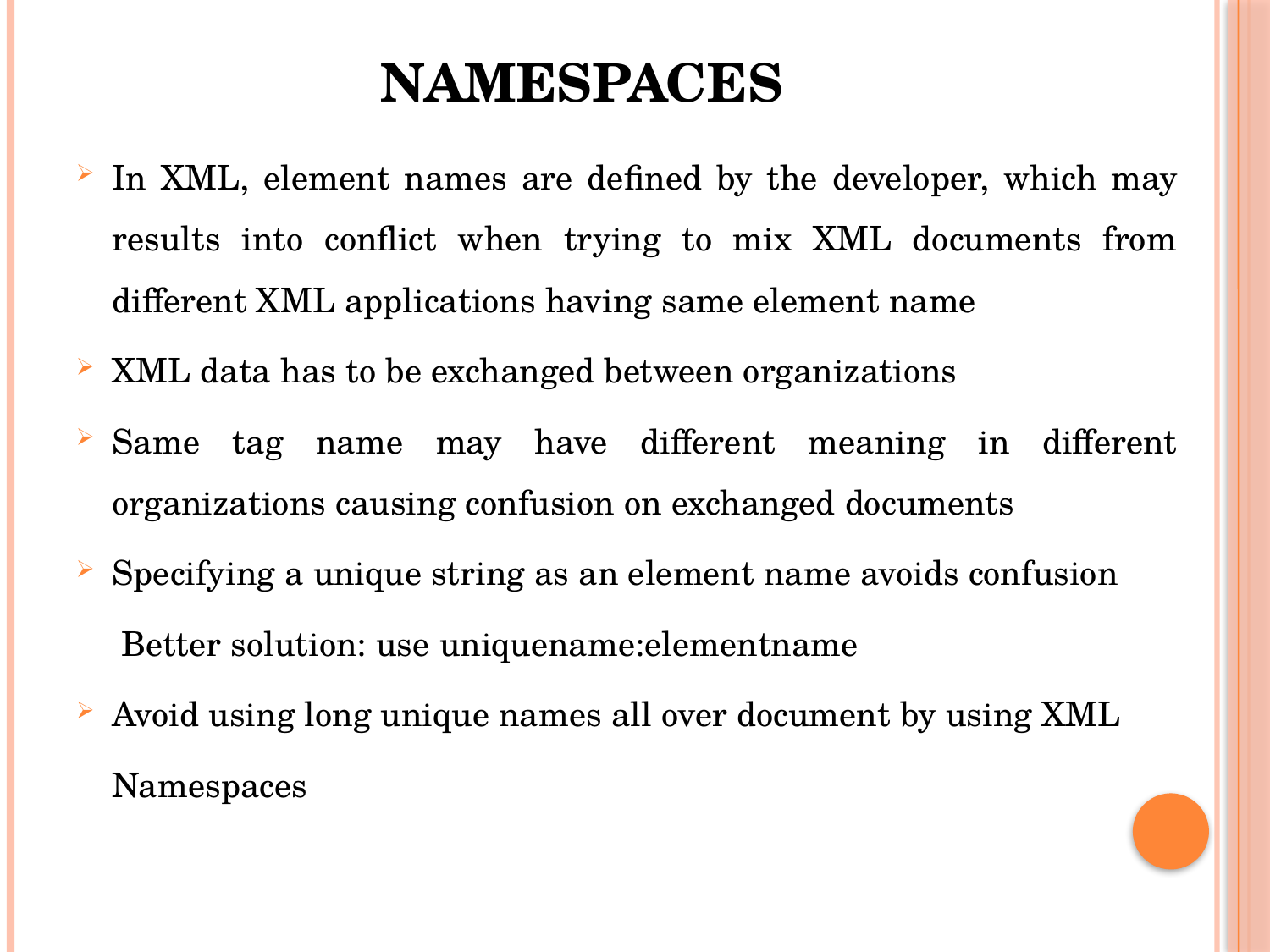

# Namespaces
In XML, element names are defined by the developer, which may results into conflict when trying to mix XML documents from different XML applications having same element name
XML data has to be exchanged between organizations
Same tag name may have different meaning in different organizations causing confusion on exchanged documents
Specifying a unique string as an element name avoids confusion
		 Better solution: use uniquename:elementname
Avoid using long unique names all over document by using XML
	Namespaces